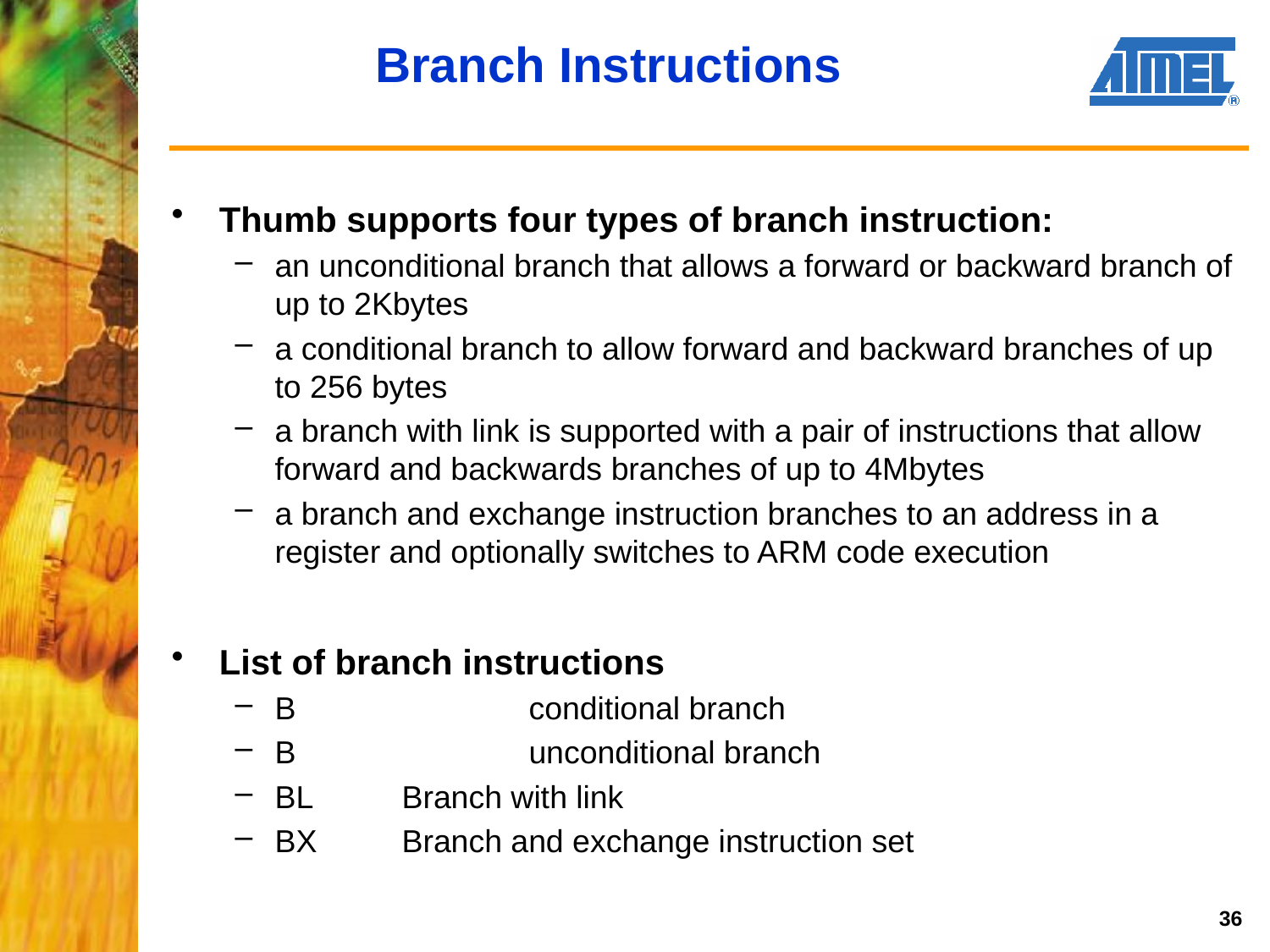

# Branch Instructions
Thumb supports four types of branch instruction:
an unconditional branch that allows a forward or backward branch of up to 2Kbytes
a conditional branch to allow forward and backward branches of up to 256 bytes
a branch with link is supported with a pair of instructions that allow forward and backwards branches of up to 4Mbytes
a branch and exchange instruction branches to an address in a register and optionally switches to ARM code execution

List of branch instructions
B		conditional branch
B		unconditional branch
BL	Branch with link
BX	Branch and exchange instruction set